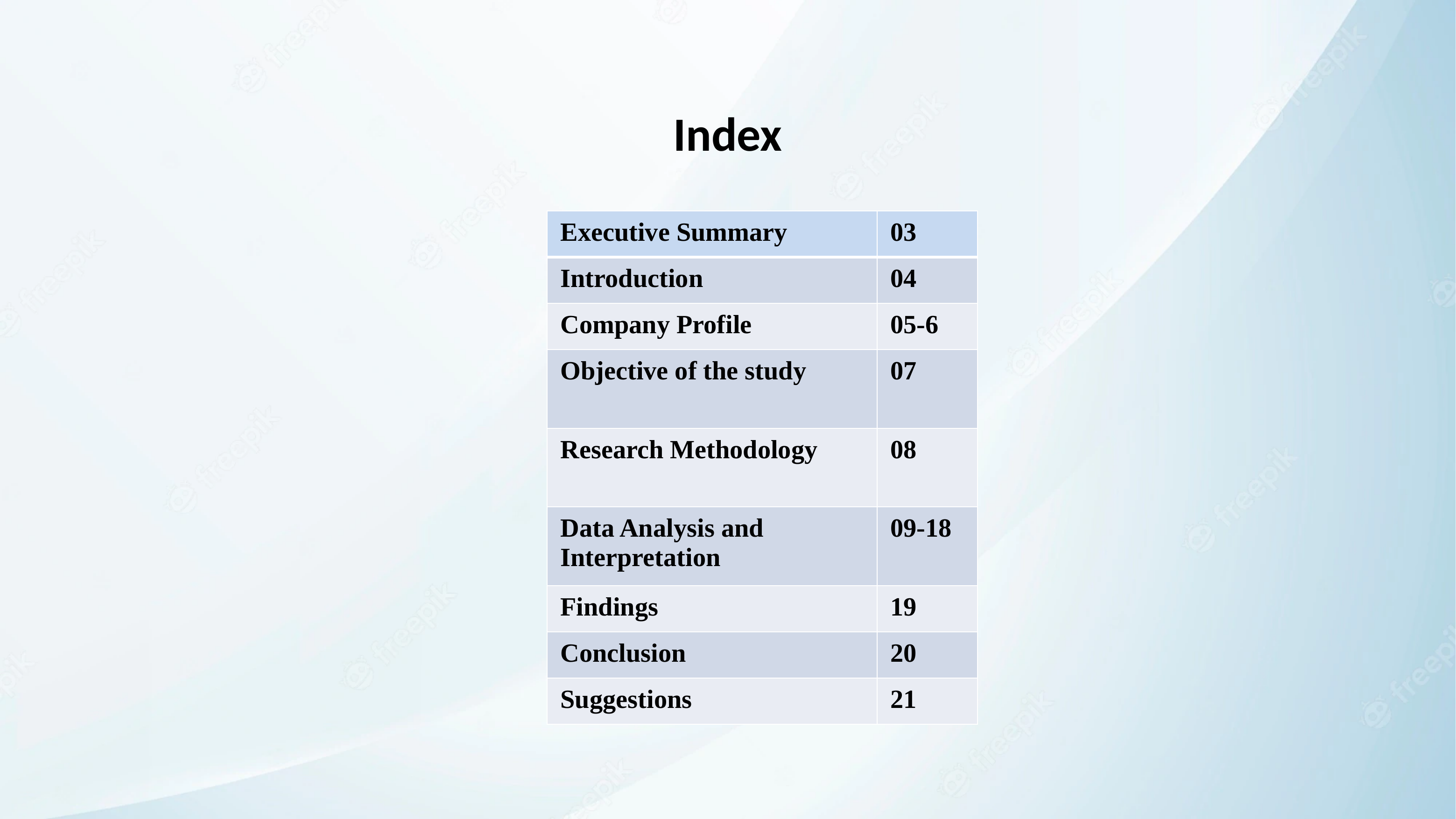

# Index
| Executive Summary | 03 |
| --- | --- |
| Introduction | 04 |
| Company Profile | 05-6 |
| Objective of the study | 07 |
| Research Methodology | 08 |
| Data Analysis and Interpretation | 09-18 |
| Findings | 19 |
| Conclusion | 20 |
| Suggestions | 21 |